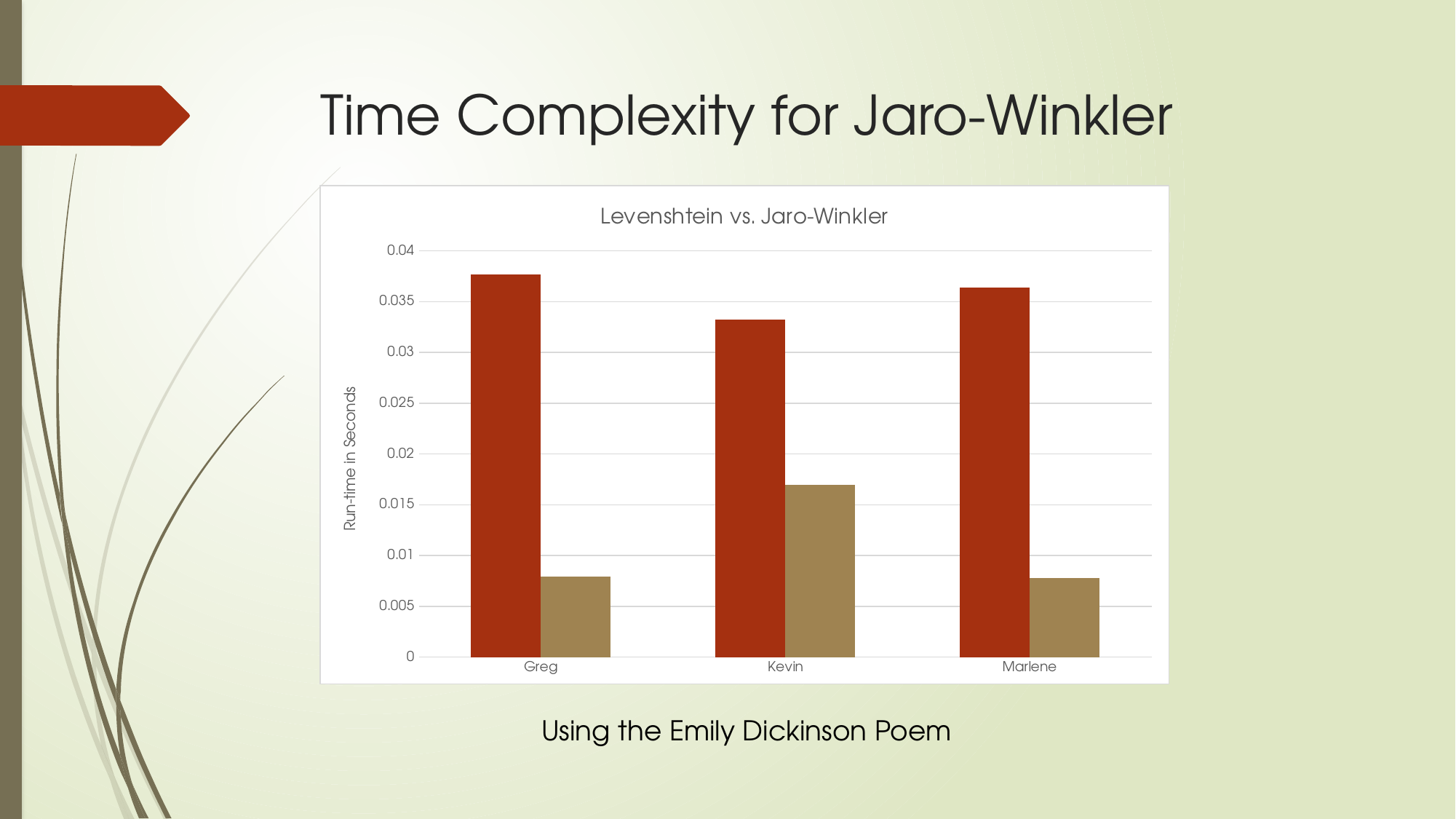

# Time Complexity for Jaro-Winkler

### Chart: Levenshtein vs. Jaro-Winkler

| Category | Levenshtein's Distance | Jaro-Winkler Distance |
|---|---|---|
| Greg | 0.037692867 | 0.0079306 |
| Kevin | 0.0332058 | 0.016921966666666666 |
| Marlene | 0.03641383333333333 | 0.0078036 |

### Chart: Levenshtein vs. Hunt-McIlroy

| Category | Levenshtein's Distance | Hunt-McIlroy Distance |
|---|---|---|
| Greg | 0.037692867 | 0.005336 |
| Kevin | 0.0332058 | 0.0162769 |
| Marlene | 0.03641383333333333 | 0.0078036 |
Using the Emily Dickinson Poem